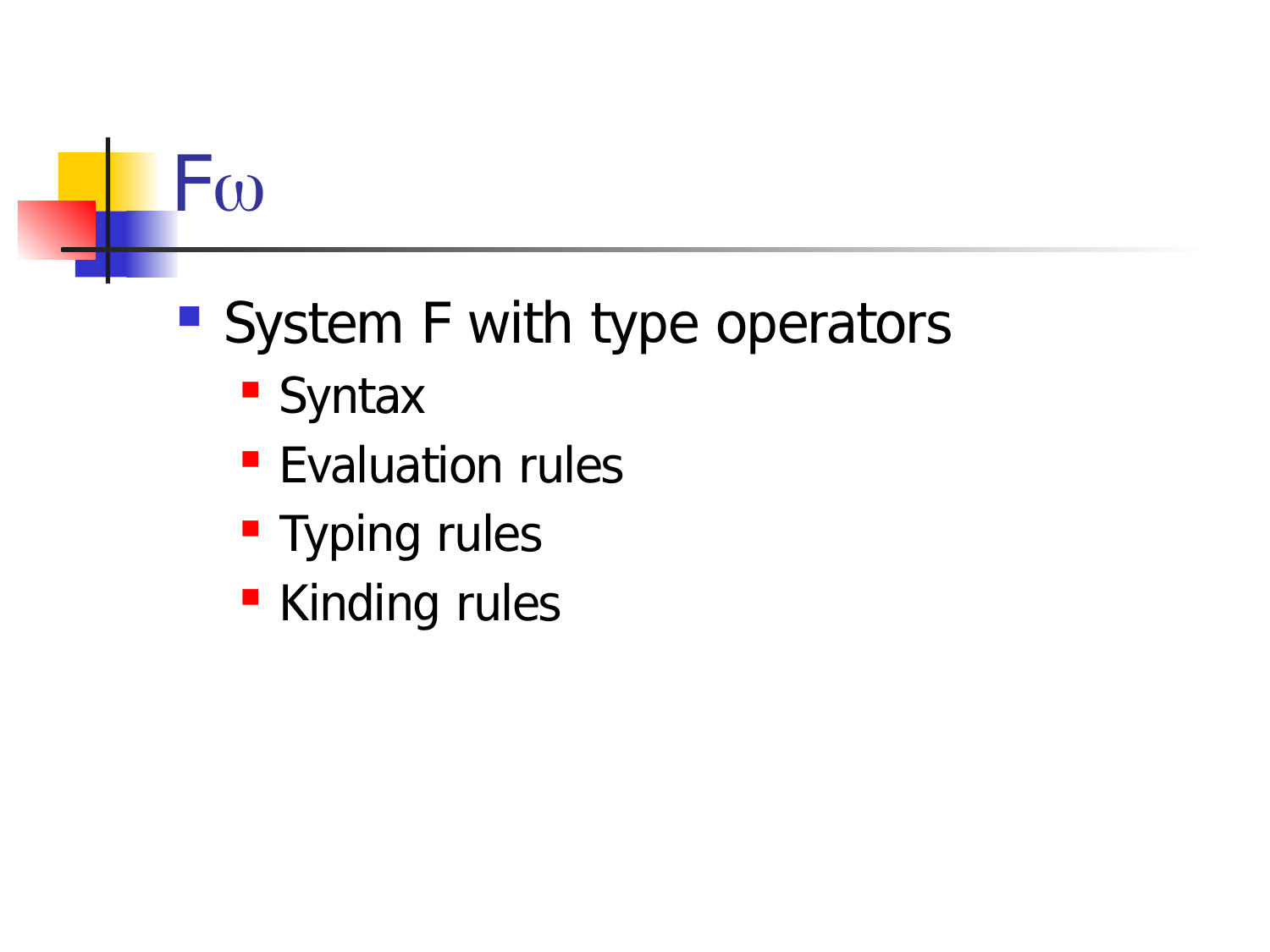

# Fω
System F with type operators
Syntax
Evaluation rules
Typing rules
Kinding rules